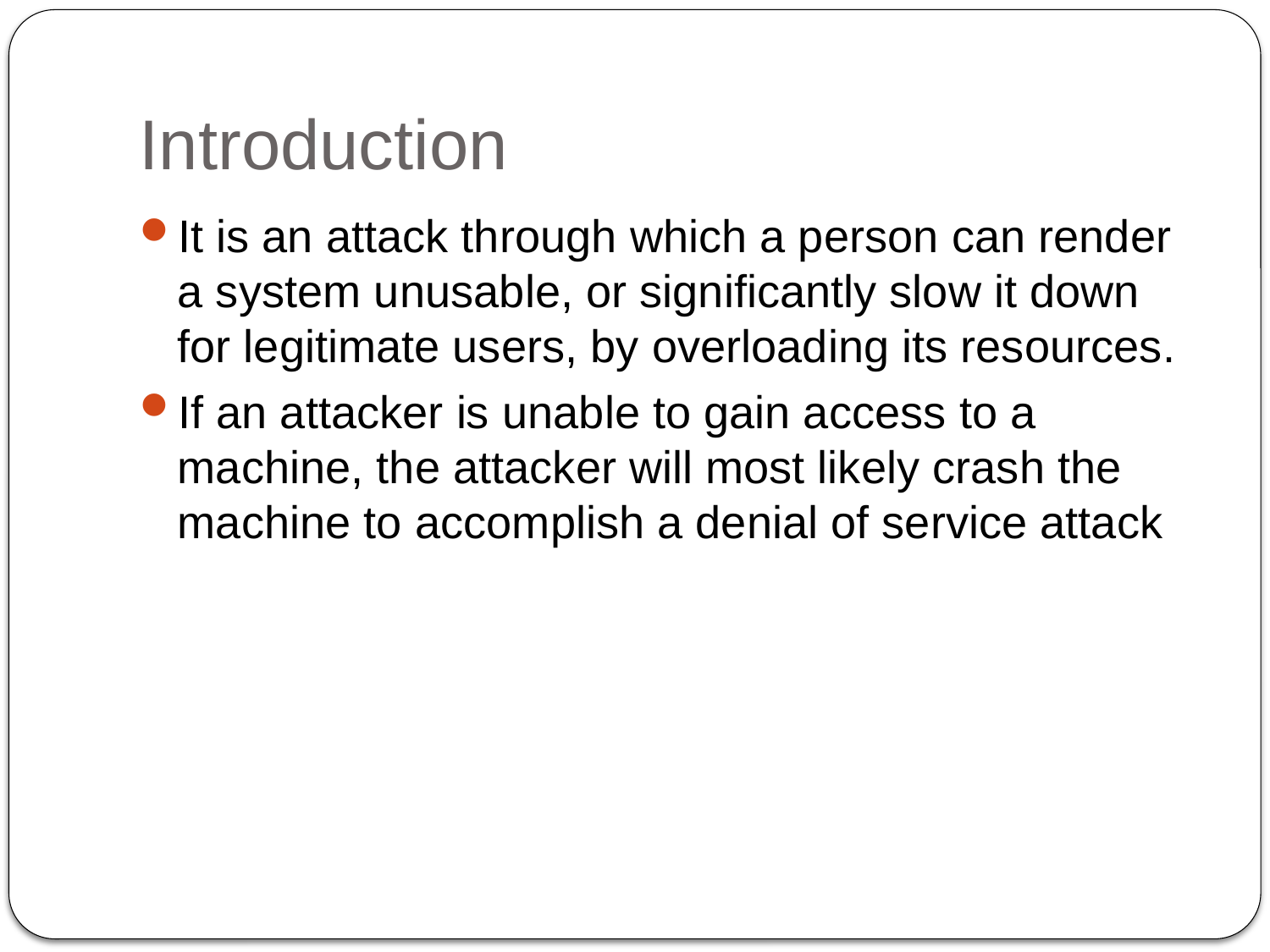

# Introduction
It is an attack through which a person can render a system unusable, or significantly slow it down for legitimate users, by overloading its resources.
If an attacker is unable to gain access to a machine, the attacker will most likely crash the machine to accomplish a denial of service attack